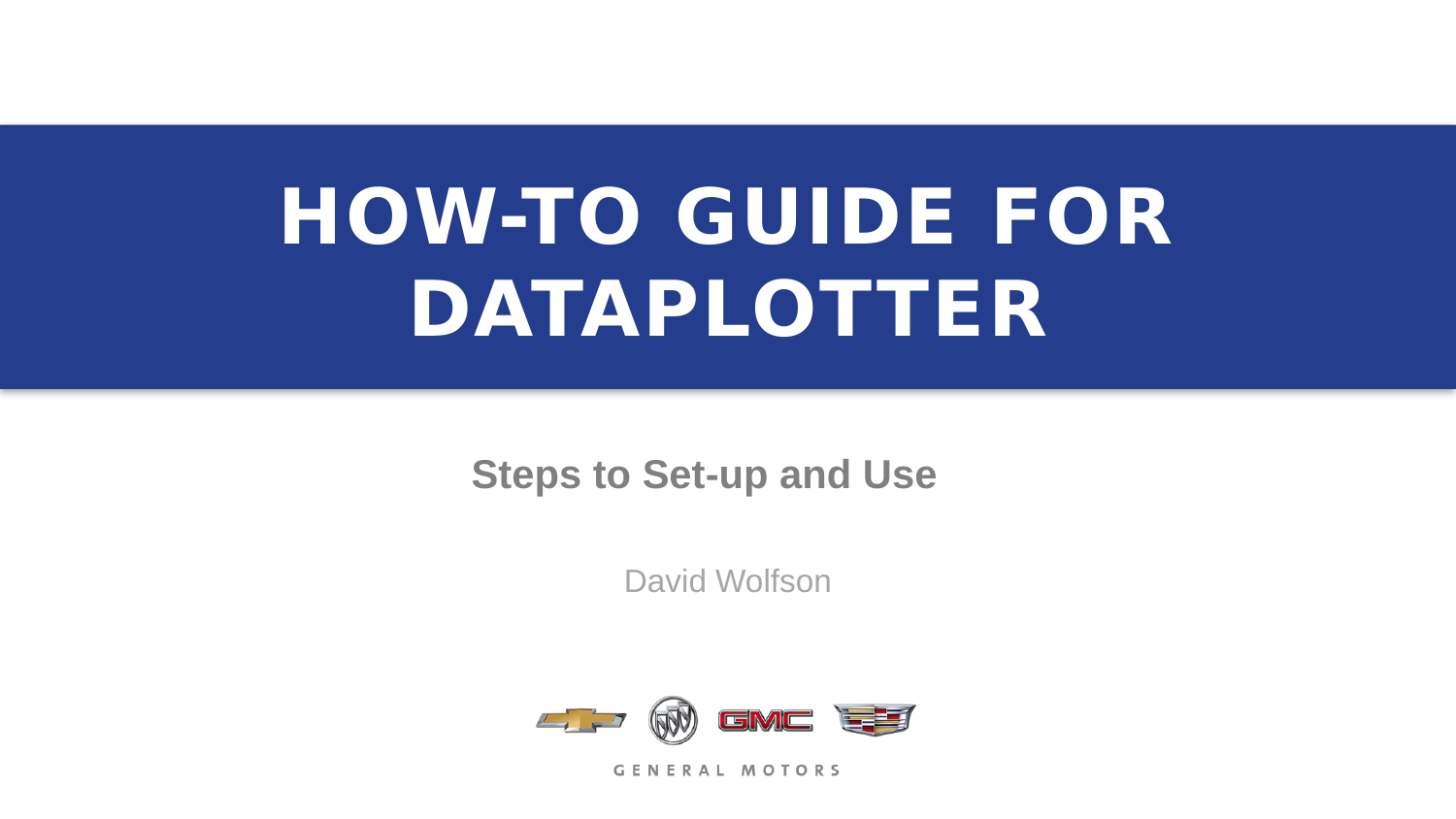

# How-to guide for dataplotter
Steps to Set-up and Use
David Wolfson